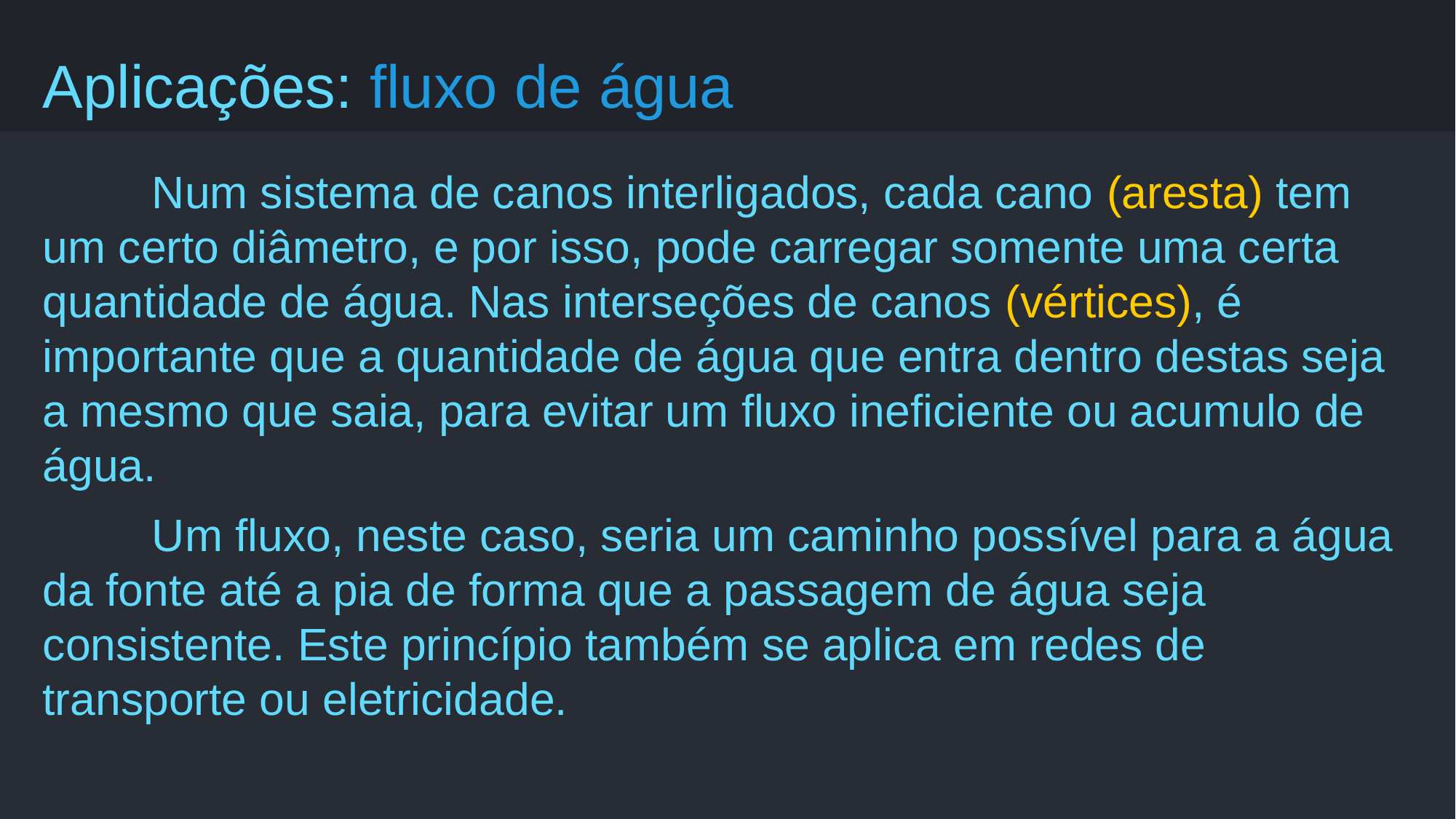

Aplicações: fluxo de água
	Num sistema de canos interligados, cada cano (aresta) tem um certo diâmetro, e por isso, pode carregar somente uma certa quantidade de água. Nas interseções de canos (vértices), é importante que a quantidade de água que entra dentro destas seja a mesmo que saia, para evitar um fluxo ineficiente ou acumulo de água.
	Um fluxo, neste caso, seria um caminho possível para a água da fonte até a pia de forma que a passagem de água seja consistente. Este princípio também se aplica em redes de transporte ou eletricidade.